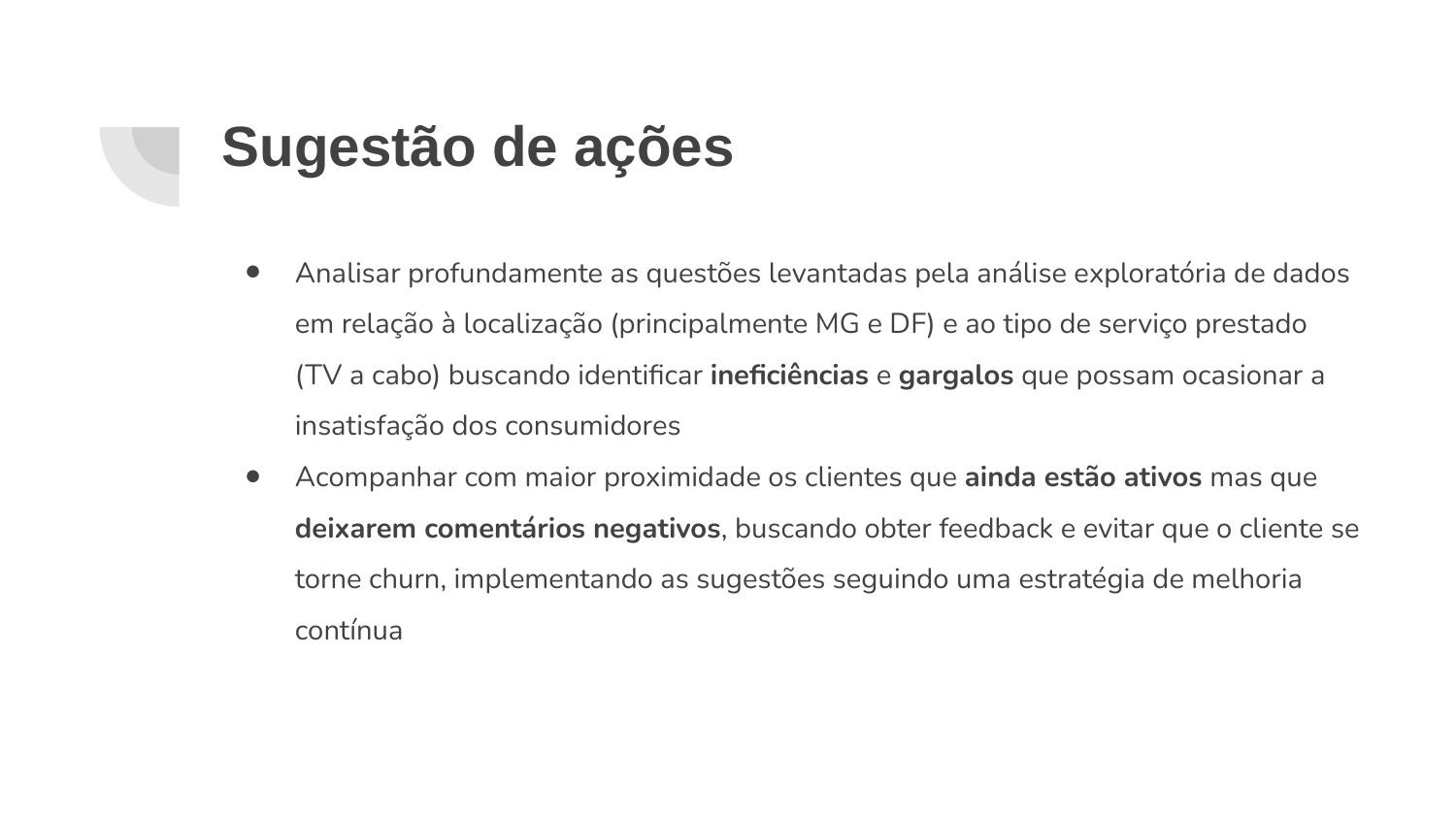

# Sugestão de ações
Analisar profundamente as questões levantadas pela análise exploratória de dados em relação à localização (principalmente MG e DF) e ao tipo de serviço prestado (TV a cabo) buscando identificar ineficiências e gargalos que possam ocasionar a insatisfação dos consumidores
Acompanhar com maior proximidade os clientes que ainda estão ativos mas que deixarem comentários negativos, buscando obter feedback e evitar que o cliente se torne churn, implementando as sugestões seguindo uma estratégia de melhoria contínua